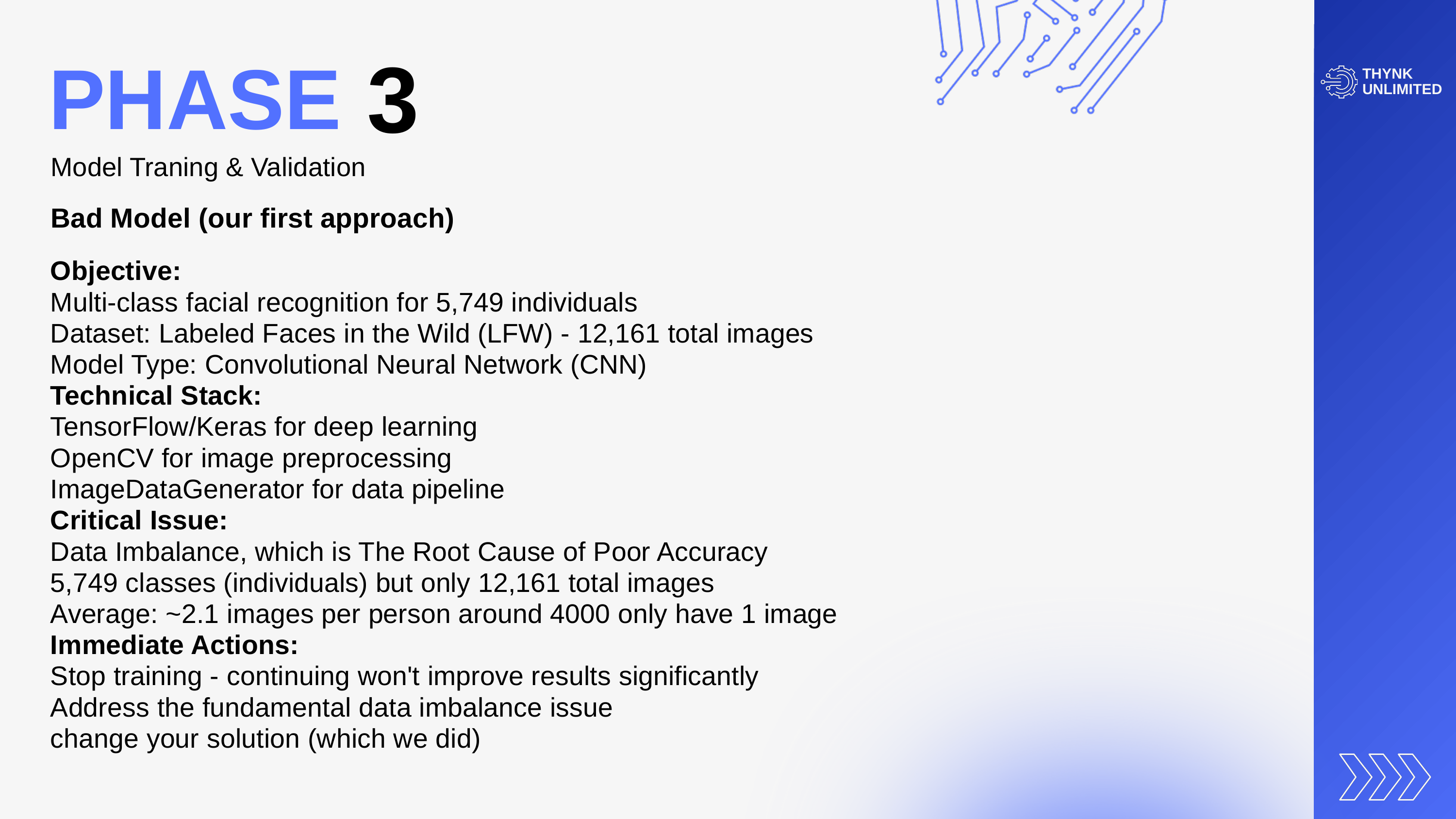

3
PHASE

THYNK UNLIMITED
Model Traning & Validation
Bad Model (our first approach)
Objective:
Multi-class facial recognition for 5,749 individuals
Dataset: Labeled Faces in the Wild (LFW) - 12,161 total images
Model Type: Convolutional Neural Network (CNN)
Technical Stack:
TensorFlow/Keras for deep learning
OpenCV for image preprocessing
ImageDataGenerator for data pipeline
Critical Issue:
Data Imbalance, which is The Root Cause of Poor Accuracy
5,749 classes (individuals) but only 12,161 total images
Average: ~2.1 images per person around 4000 only have 1 image
Immediate Actions:
Stop training - continuing won't improve results significantly
Address the fundamental data imbalance issue
change your solution (which we did)